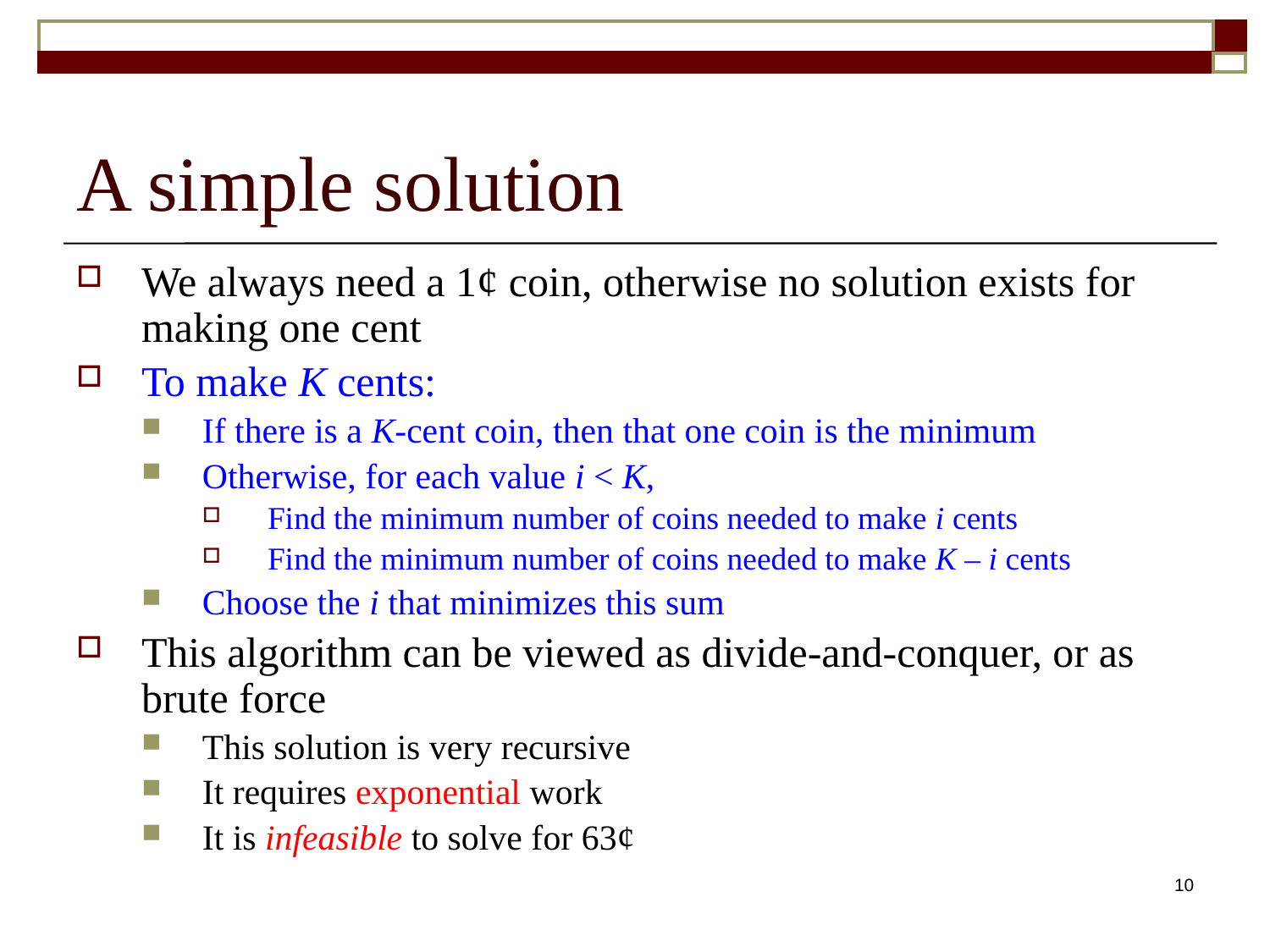

# A simple solution
We always need a 1¢ coin, otherwise no solution exists for making one cent
To make K cents:
If there is a K-cent coin, then that one coin is the minimum
Otherwise, for each value i < K,
Find the minimum number of coins needed to make i cents
Find the minimum number of coins needed to make K – i cents
Choose the i that minimizes this sum
This algorithm can be viewed as divide-and-conquer, or as brute force
This solution is very recursive
It requires exponential work
It is infeasible to solve for 63¢
10